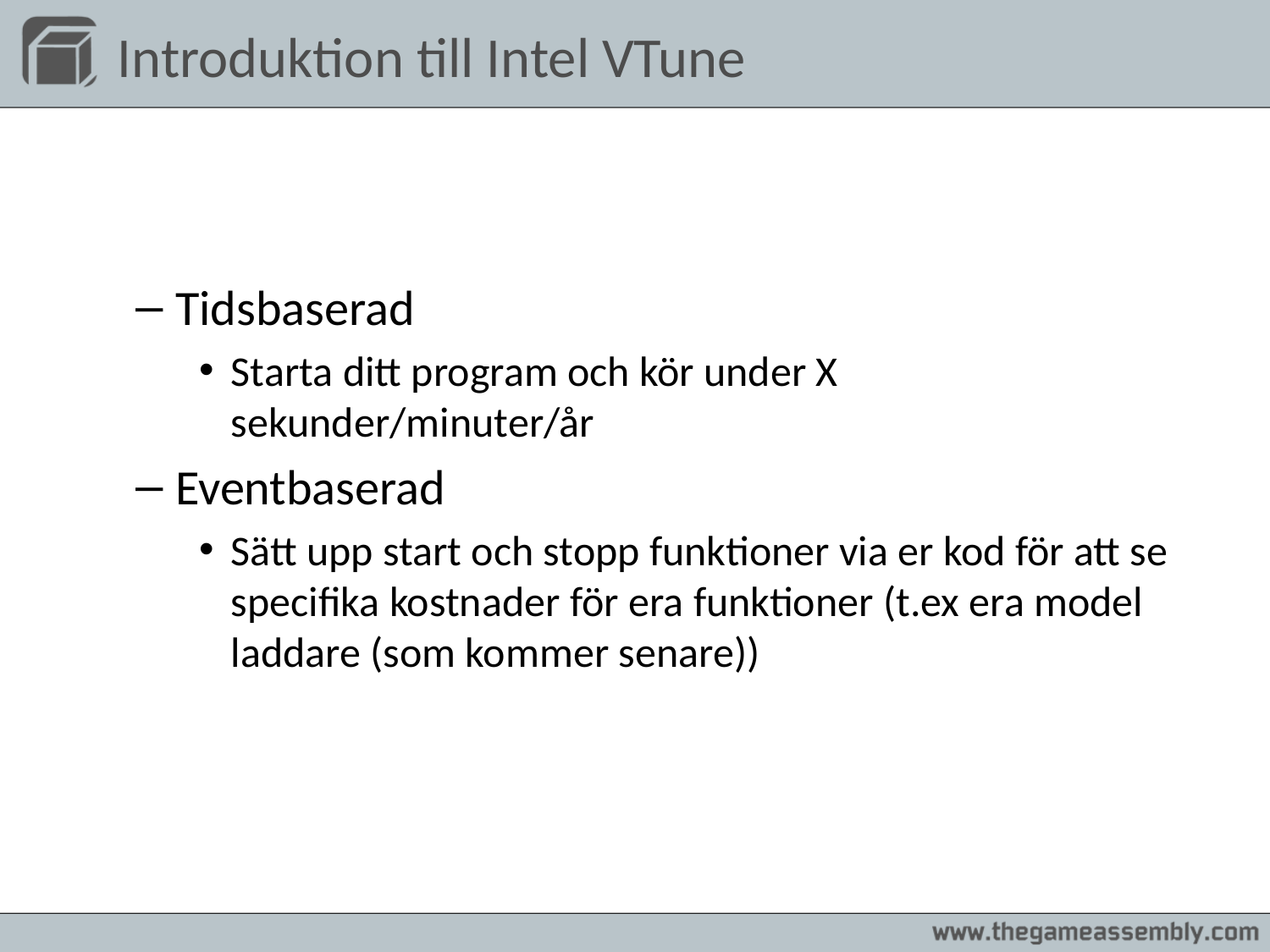

# Introduktion till Intel VTune
Tidsbaserad
Starta ditt program och kör under X sekunder/minuter/år
Eventbaserad
Sätt upp start och stopp funktioner via er kod för att se specifika kostnader för era funktioner (t.ex era model laddare (som kommer senare))